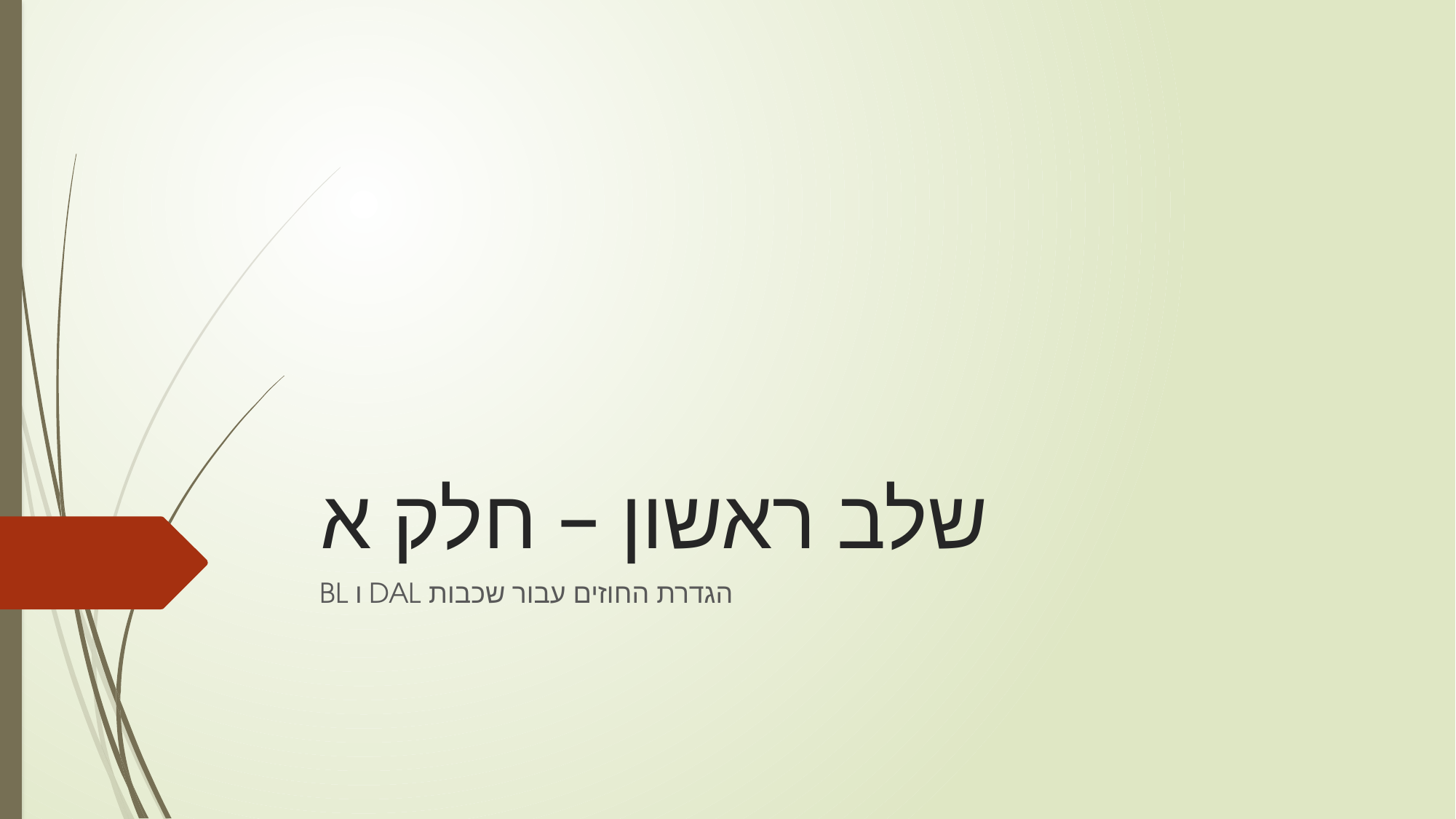

# שלב ראשון – חלק א
הגדרת החוזים עבור שכבות DAL ו BL